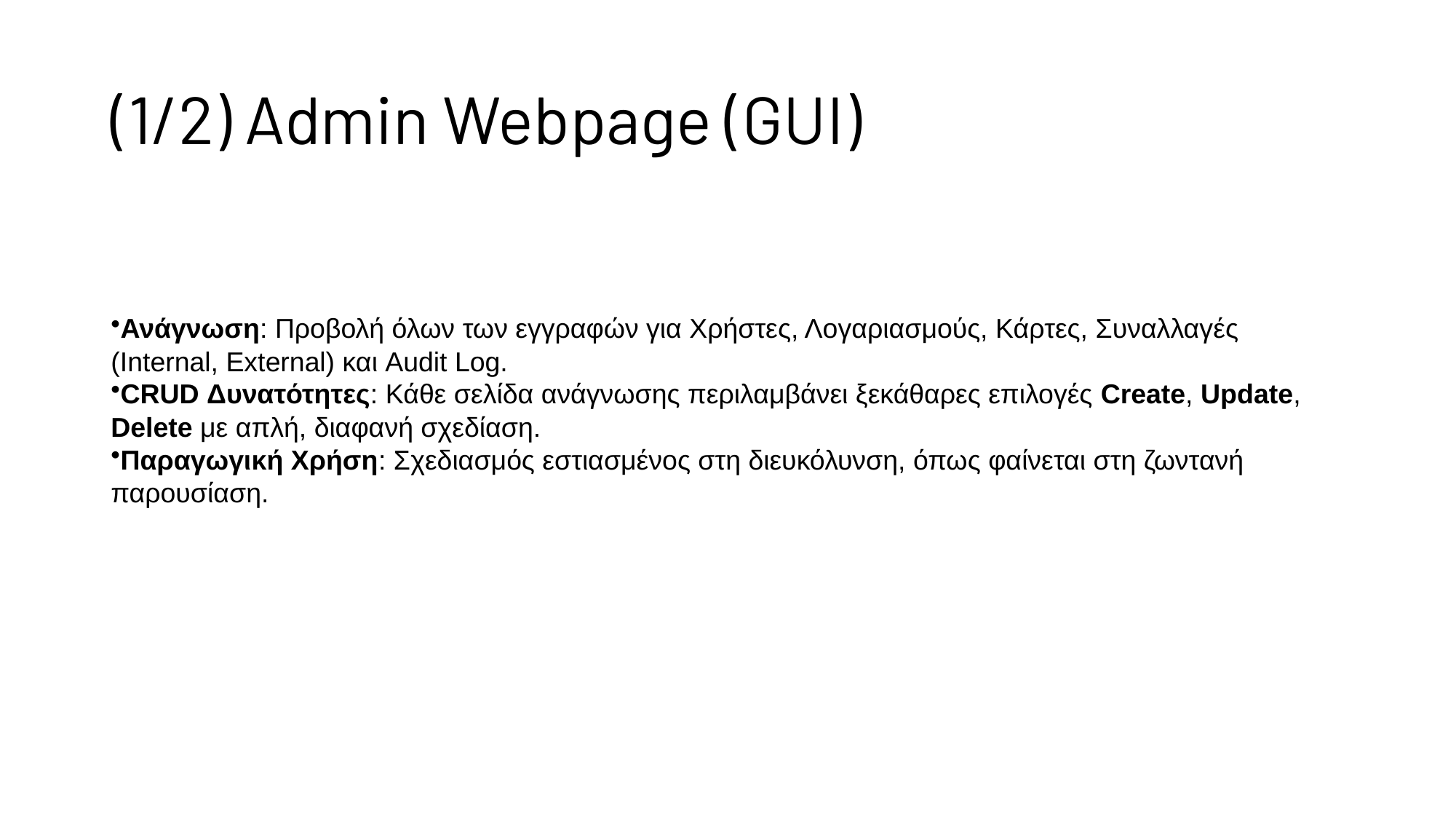

# (1/2) Admin Webpage (GUI)
Ανάγνωση: Προβολή όλων των εγγραφών για Χρήστες, Λογαριασμούς, Κάρτες, Συναλλαγές (Internal, External) και Audit Log.
CRUD Δυνατότητες: Κάθε σελίδα ανάγνωσης περιλαμβάνει ξεκάθαρες επιλογές Create, Update, Delete με απλή, διαφανή σχεδίαση.
Παραγωγική Χρήση: Σχεδιασμός εστιασμένος στη διευκόλυνση, όπως φαίνεται στη ζωντανή παρουσίαση.